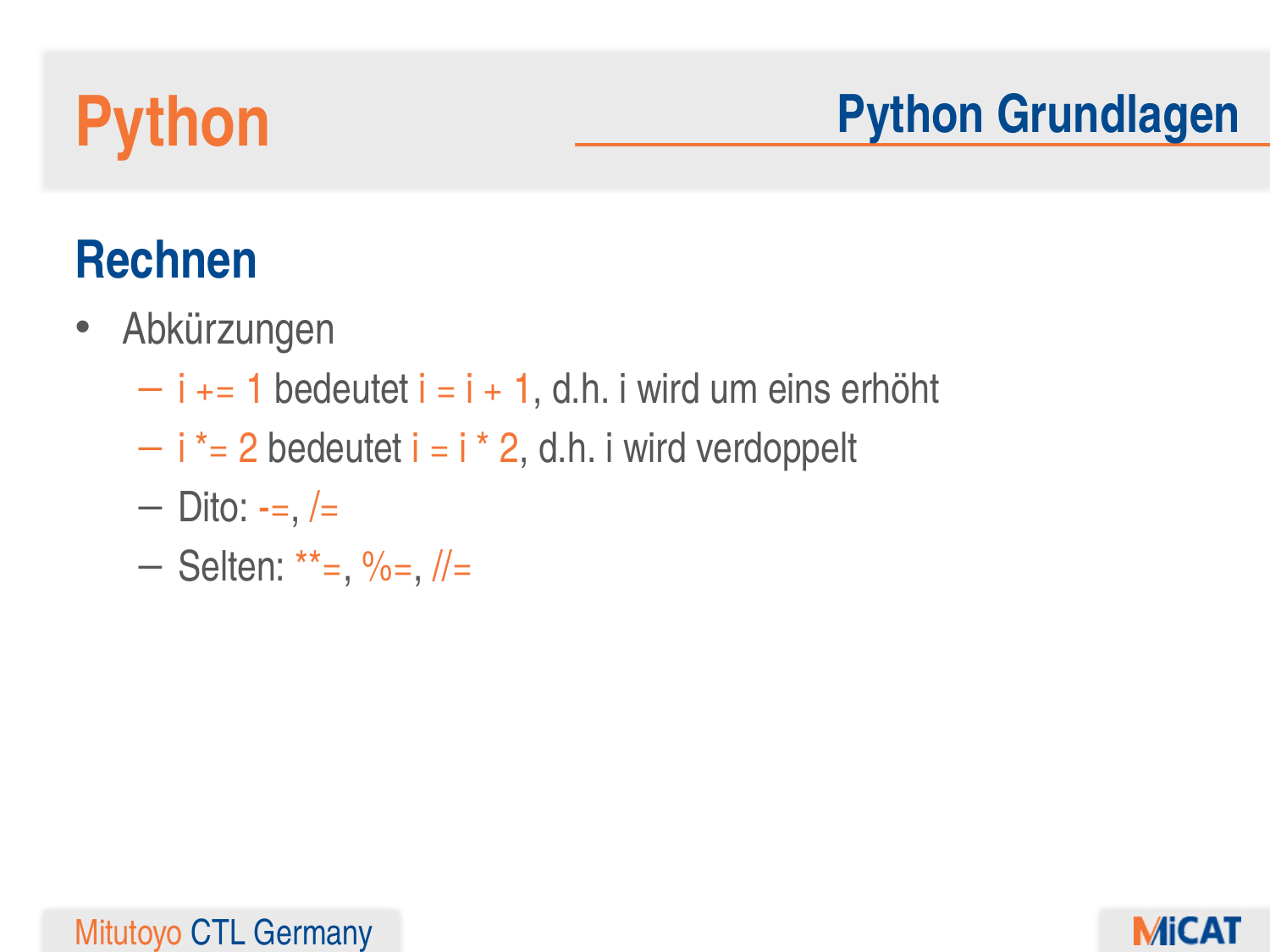

Python
Python Grundlagen
Rechnen
Abkürzungen
i += 1 bedeutet i = i + 1, d.h. i wird um eins erhöht
i *= 2 bedeutet i = i * 2, d.h. i wird verdoppelt
Dito: -=, /=
Selten: **=, %=, //=